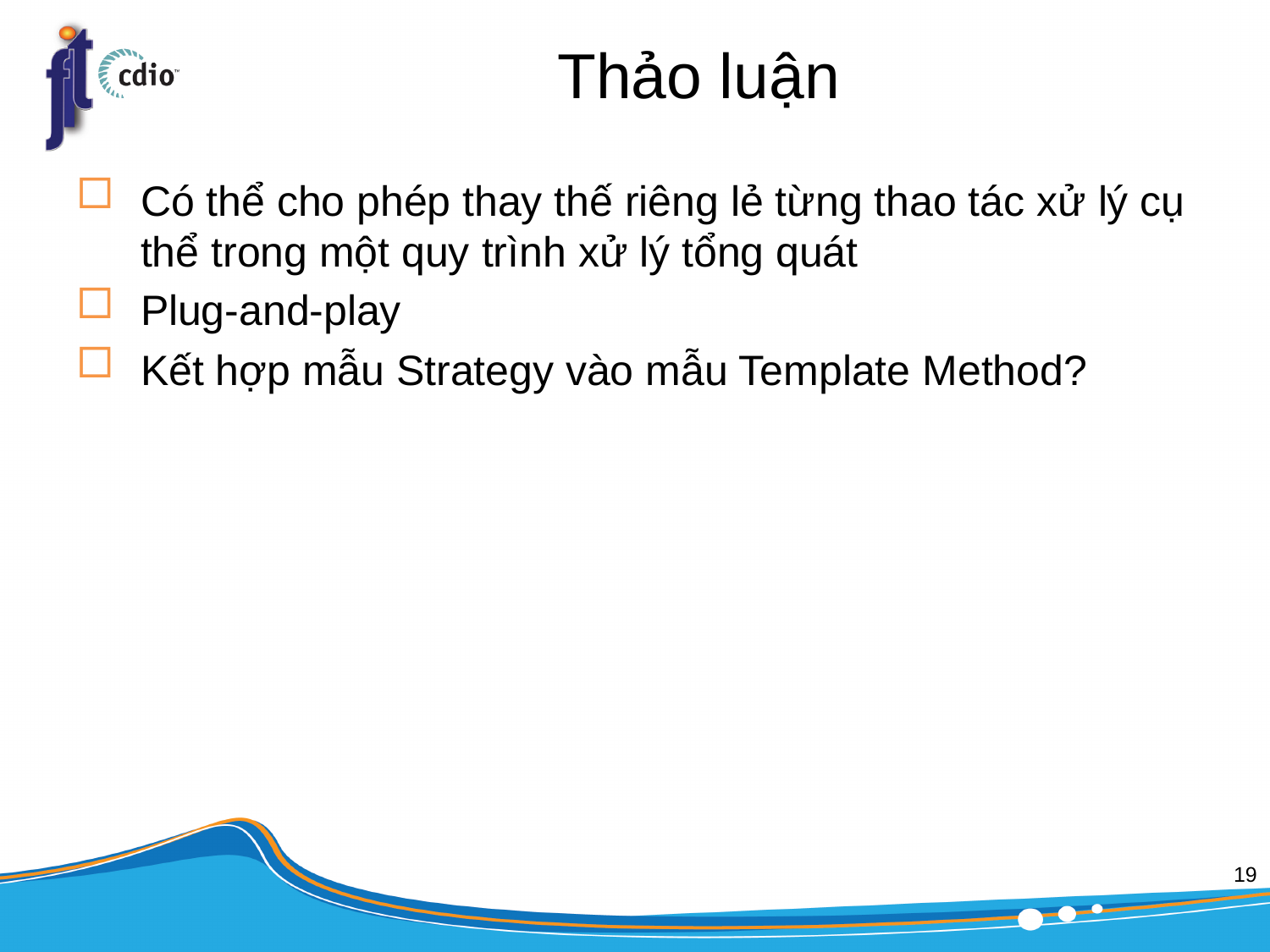

# Thảo luận
Có thể cho phép thay thế riêng lẻ từng thao tác xử lý cụ thể trong một quy trình xử lý tổng quát
Plug-and-play
Kết hợp mẫu Strategy vào mẫu Template Method?
19